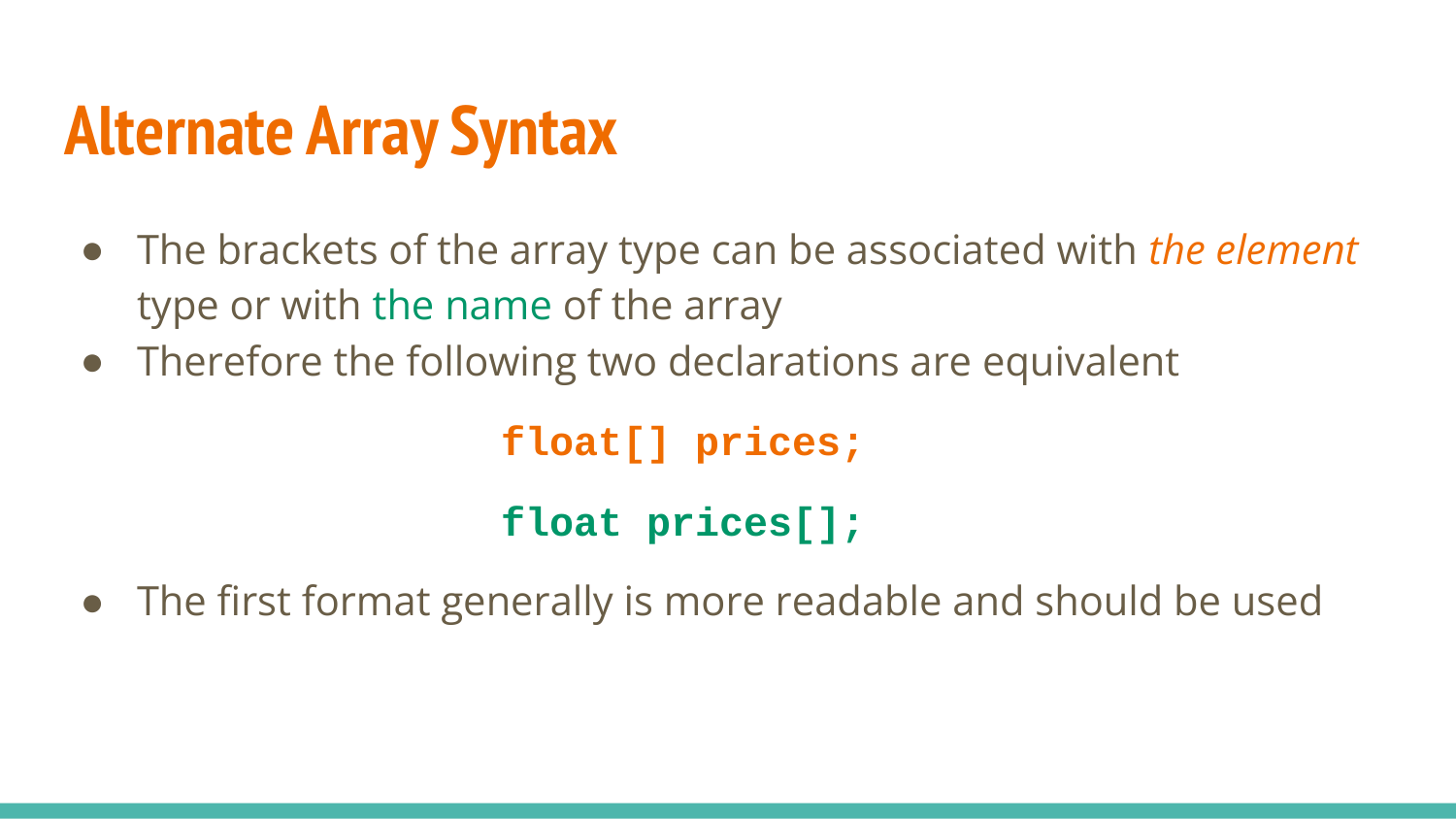

# Alternate Array Syntax
The brackets of the array type can be associated with the element type or with the name of the array
Therefore the following two declarations are equivalent
			float[] prices;
			float prices[];
The first format generally is more readable and should be used